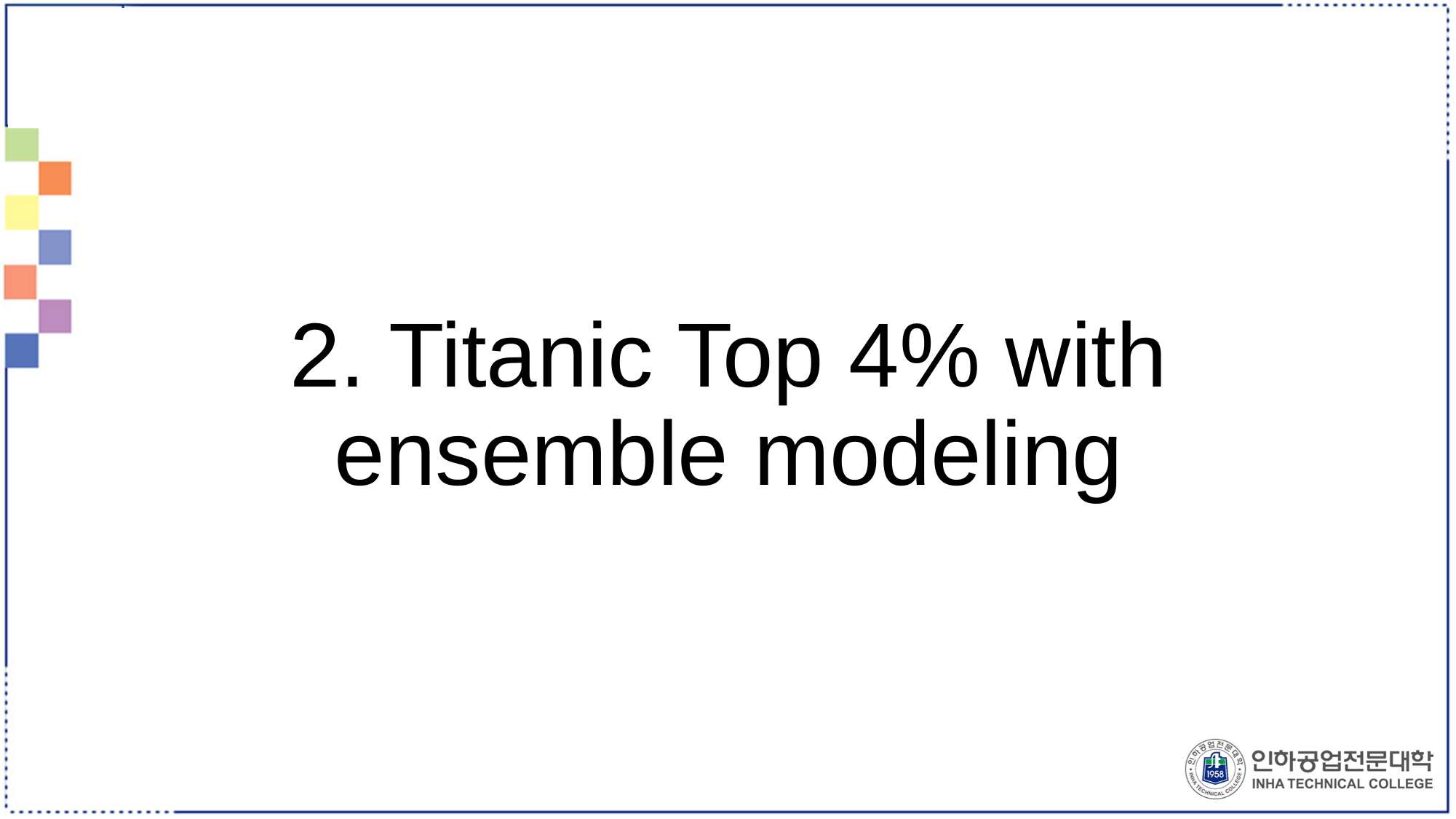

# 2. Titanic Top 4% with ensemble modeling